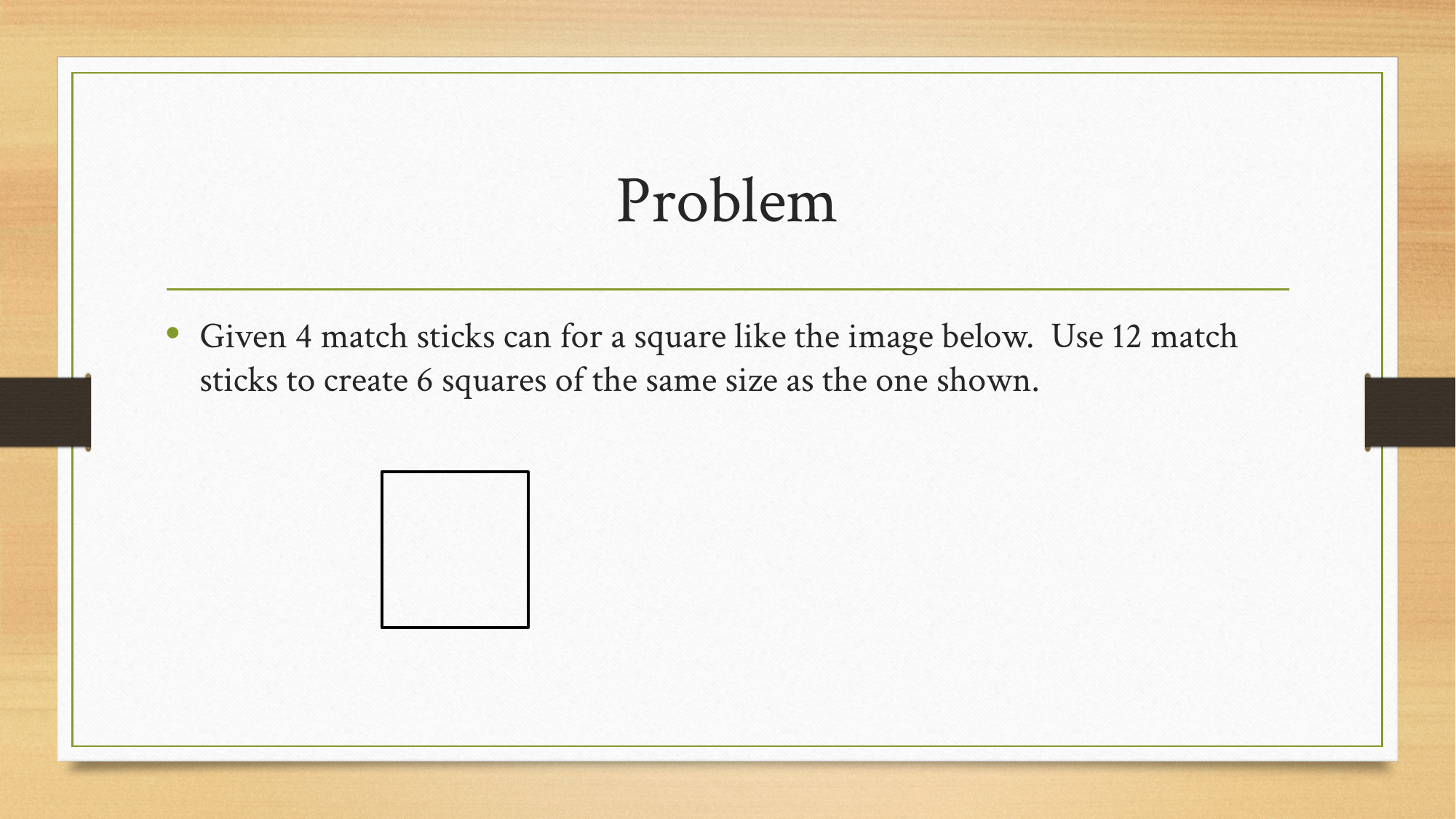

# Problem
Given 4 match sticks can for a square like the image below.  Use 12 match sticks to create 6 squares of the same size as the one shown.